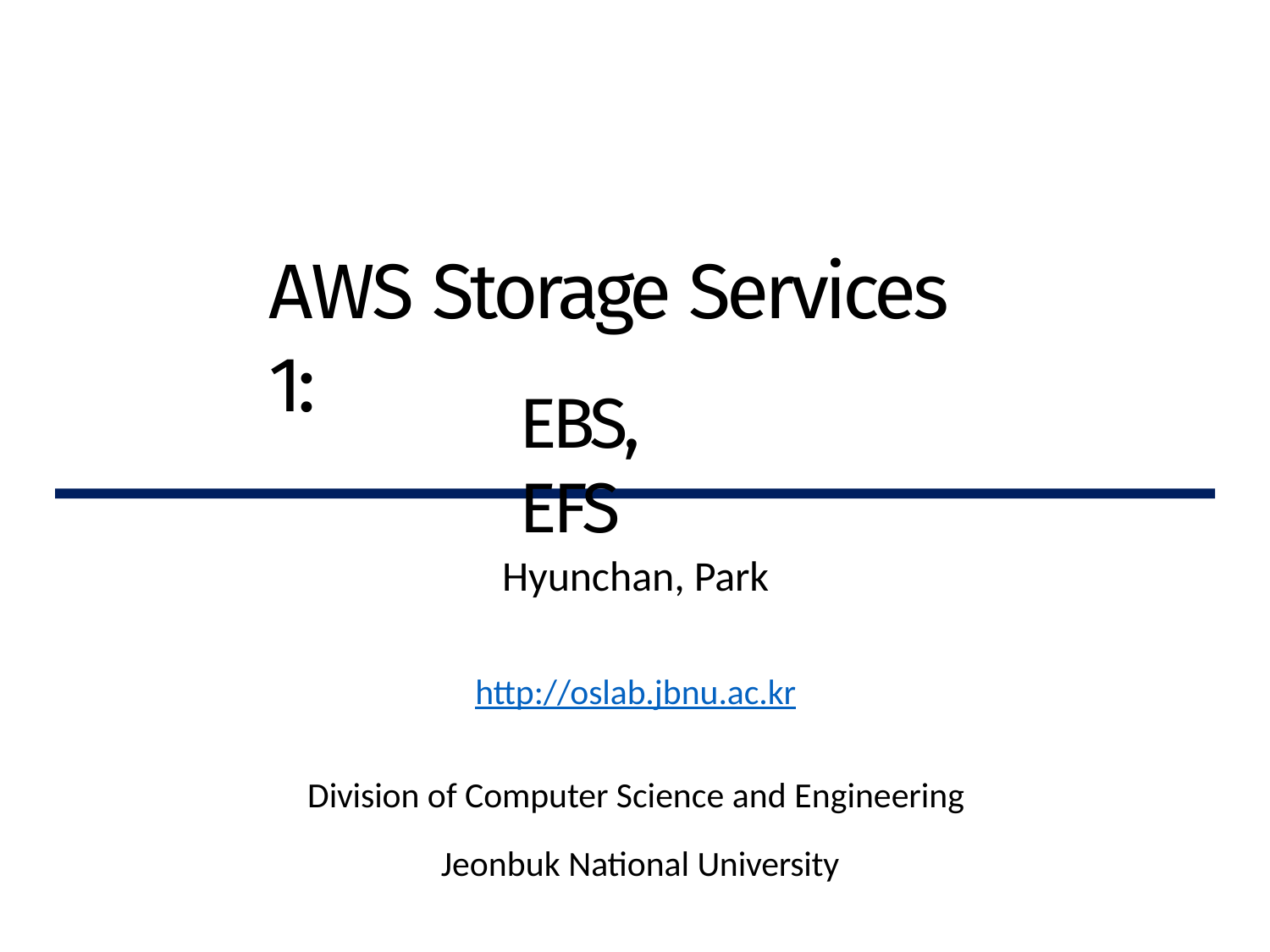

# AWS Storage Services 1:
EBS, EFS

Hyunchan, Park

http://oslab.jbnu.ac.kr

Division of Computer Science and Engineering  Jeonbuk National University